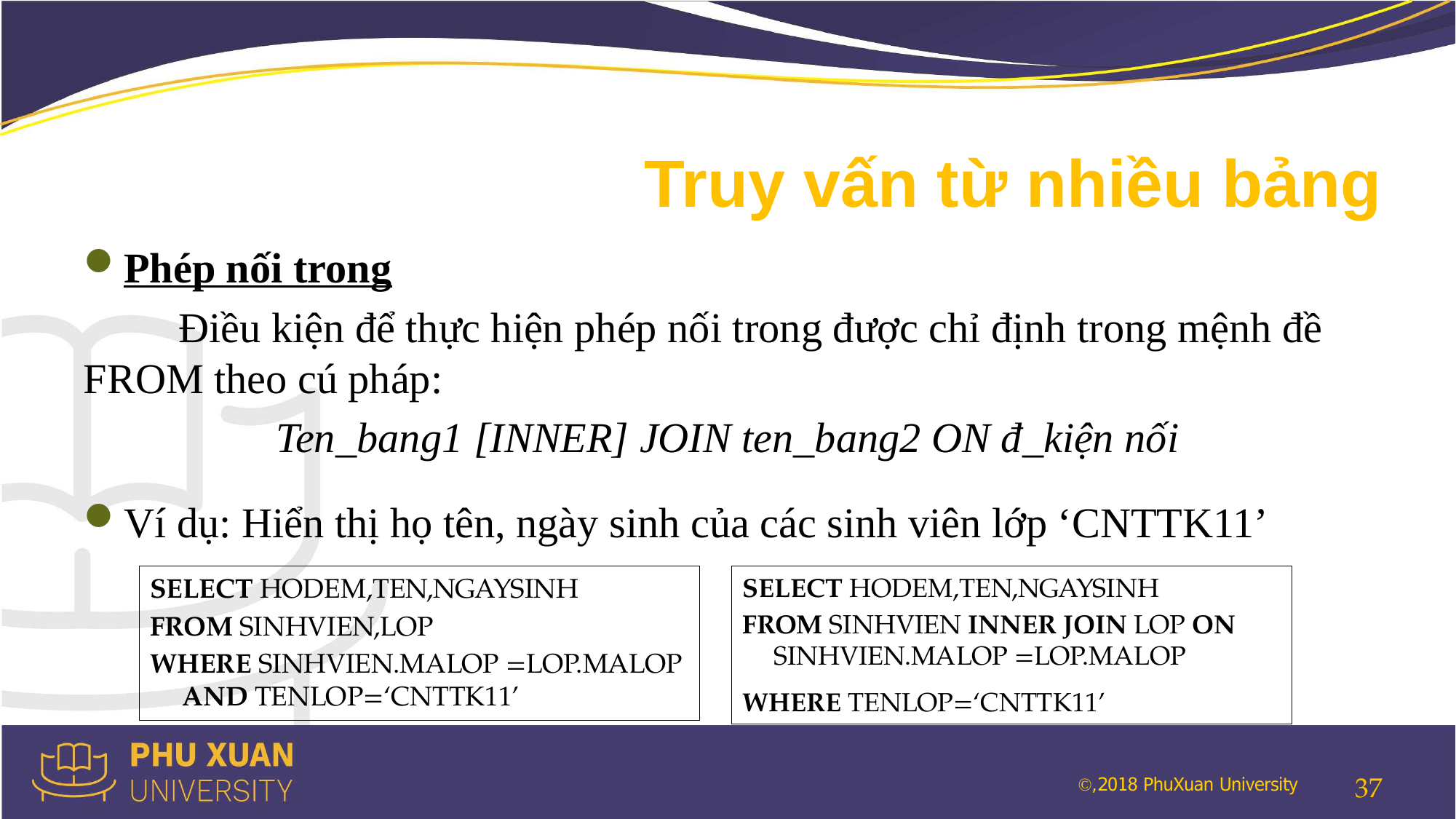

# Truy vấn từ nhiều bảng
Phép nối trong
         Điều kiện để thực hiện phép nối trong được chỉ định trong mệnh đề FROM theo cú pháp:
Ten_bang1 [INNER] JOIN ten_bang2 ON đ_kiện nối

Ví dụ: Hiển thị họ tên, ngày sinh của các sinh viên lớp ‘CNTTK11’

SELECT HODEM,TEN,NGAYSINH
FROM SINHVIEN INNER JOIN LOP ON  SINHVIEN.MALOP =LOP.MALOP

WHERE TENLOP=‘CNTTK11’
SELECT HODEM,TEN,NGAYSINH
FROM SINHVIEN,LOP
WHERE SINHVIEN.MALOP =LOP.MALOP AND TENLOP=‘CNTTK11’
37